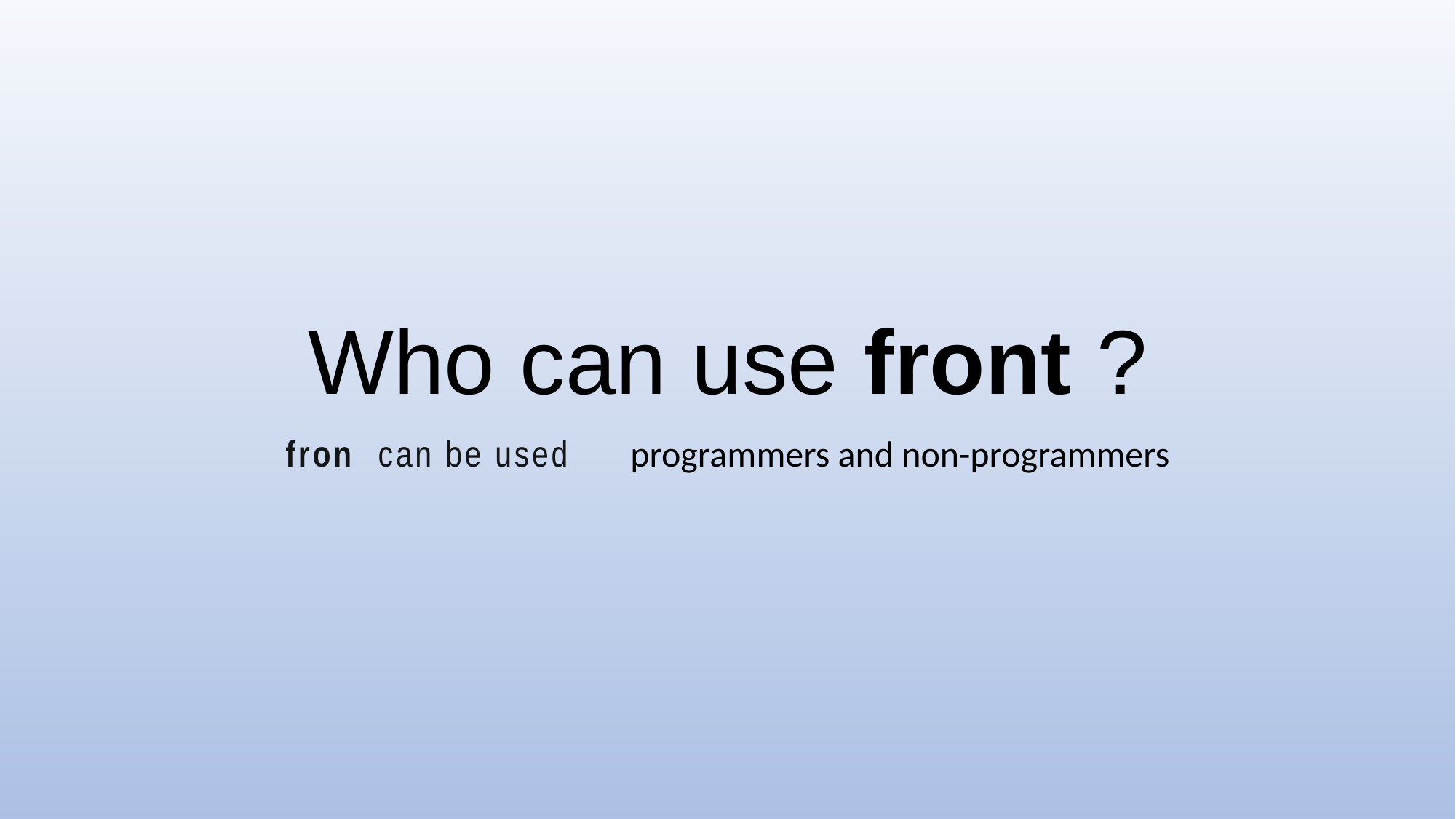

# Who can use front ?
front can be used by programmers and non-programmers